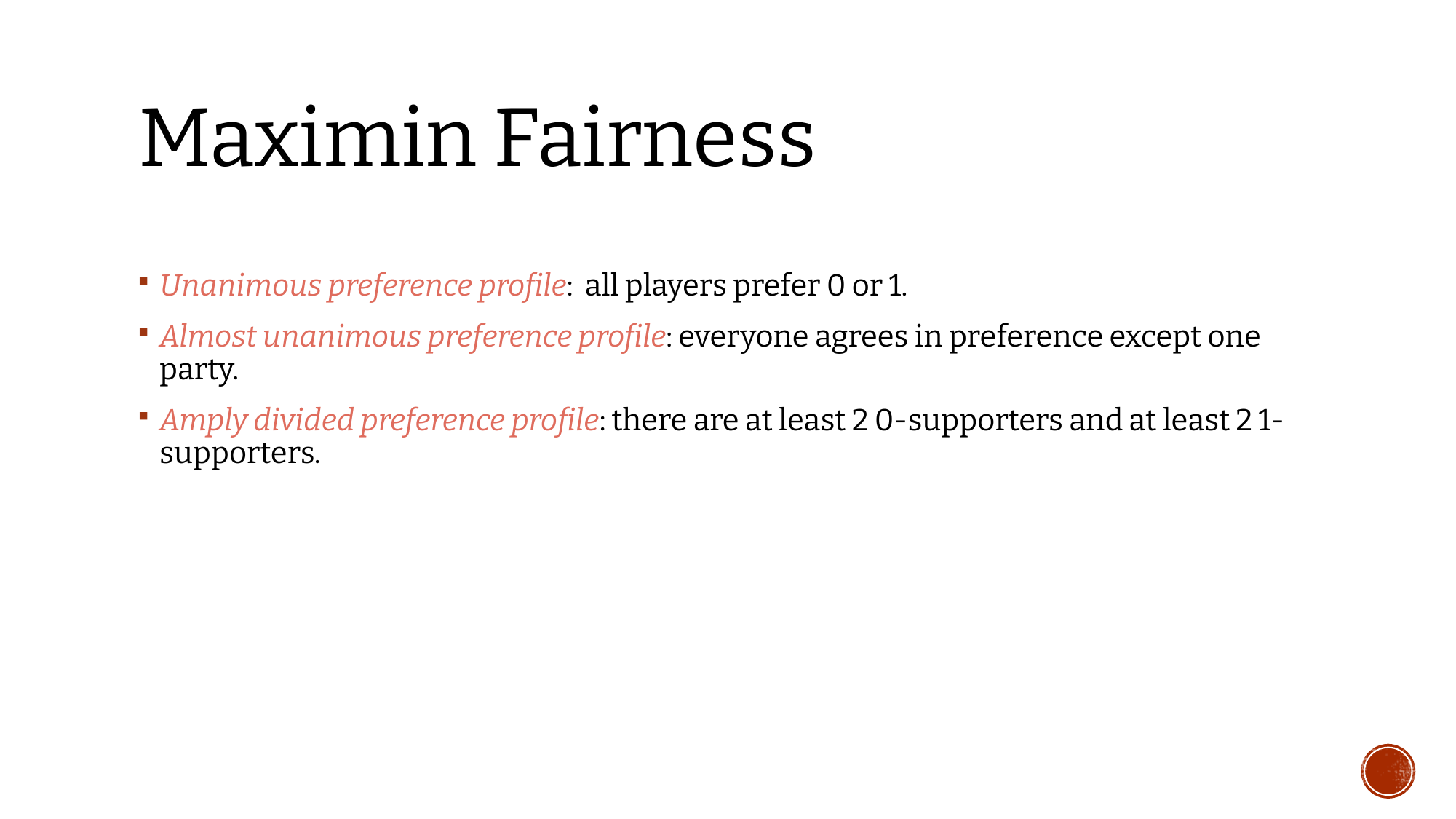

# Maximin Fairness

Unanimous preference profile:  all players prefer 0 or 1.
Almost unanimous preference profile: everyone agrees in preference except one party.
Amply divided preference profile: there are at least 2 0-supporters and at least 2 1-supporters.